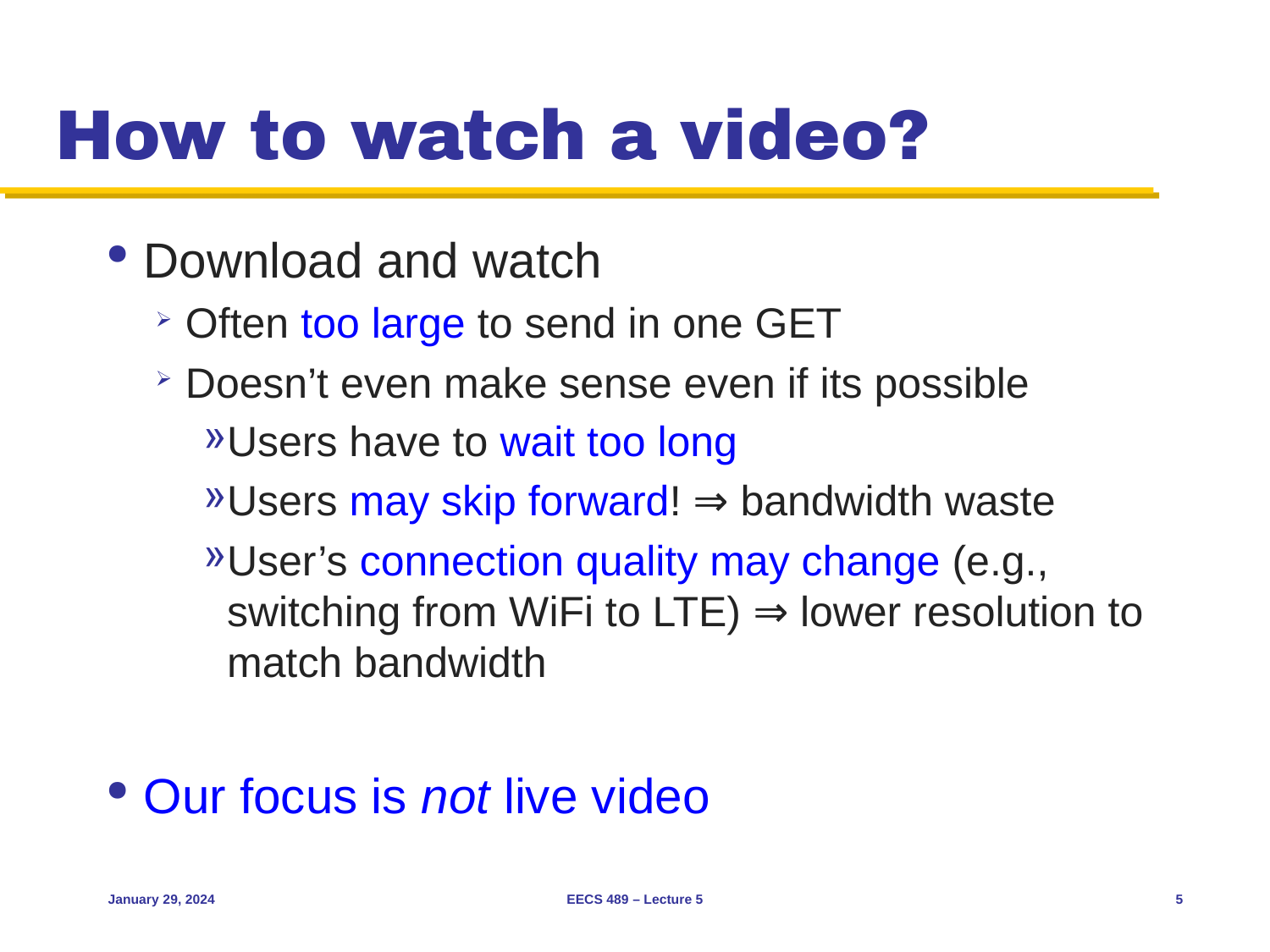

# How to watch a video?
Download and watch
Often too large to send in one GET
Doesn’t even make sense even if its possible
Users have to wait too long
Users may skip forward! ⇒ bandwidth waste
User’s connection quality may change (e.g., switching from WiFi to LTE) ⇒ lower resolution to match bandwidth

Our focus is not live video
January 29, 2024
EECS 489 – Lecture 5
5